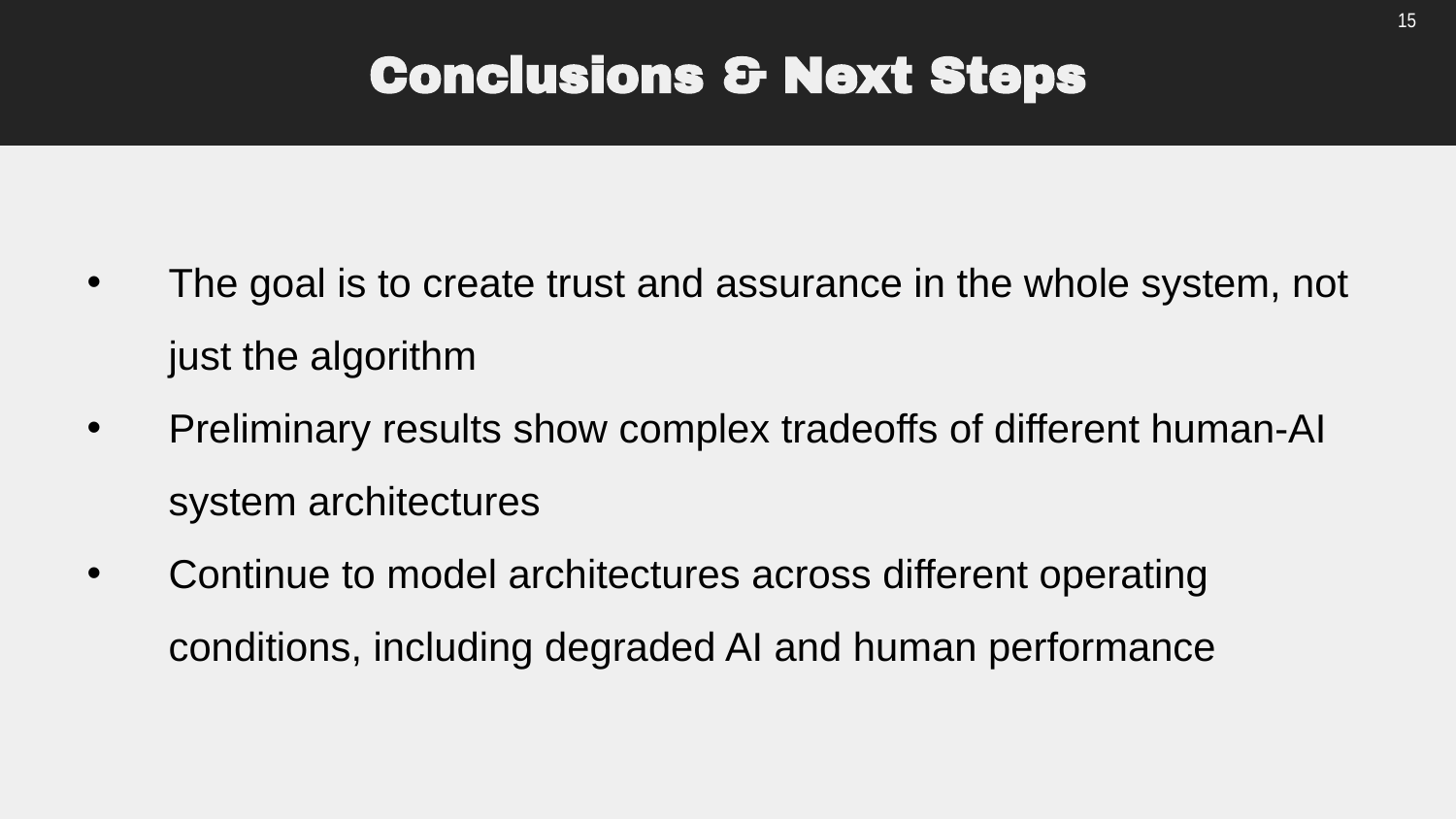

# Conclusions & Next Steps
The goal is to create trust and assurance in the whole system, not just the algorithm
Preliminary results show complex tradeoffs of different human-AI system architectures
Continue to model architectures across different operating conditions, including degraded AI and human performance